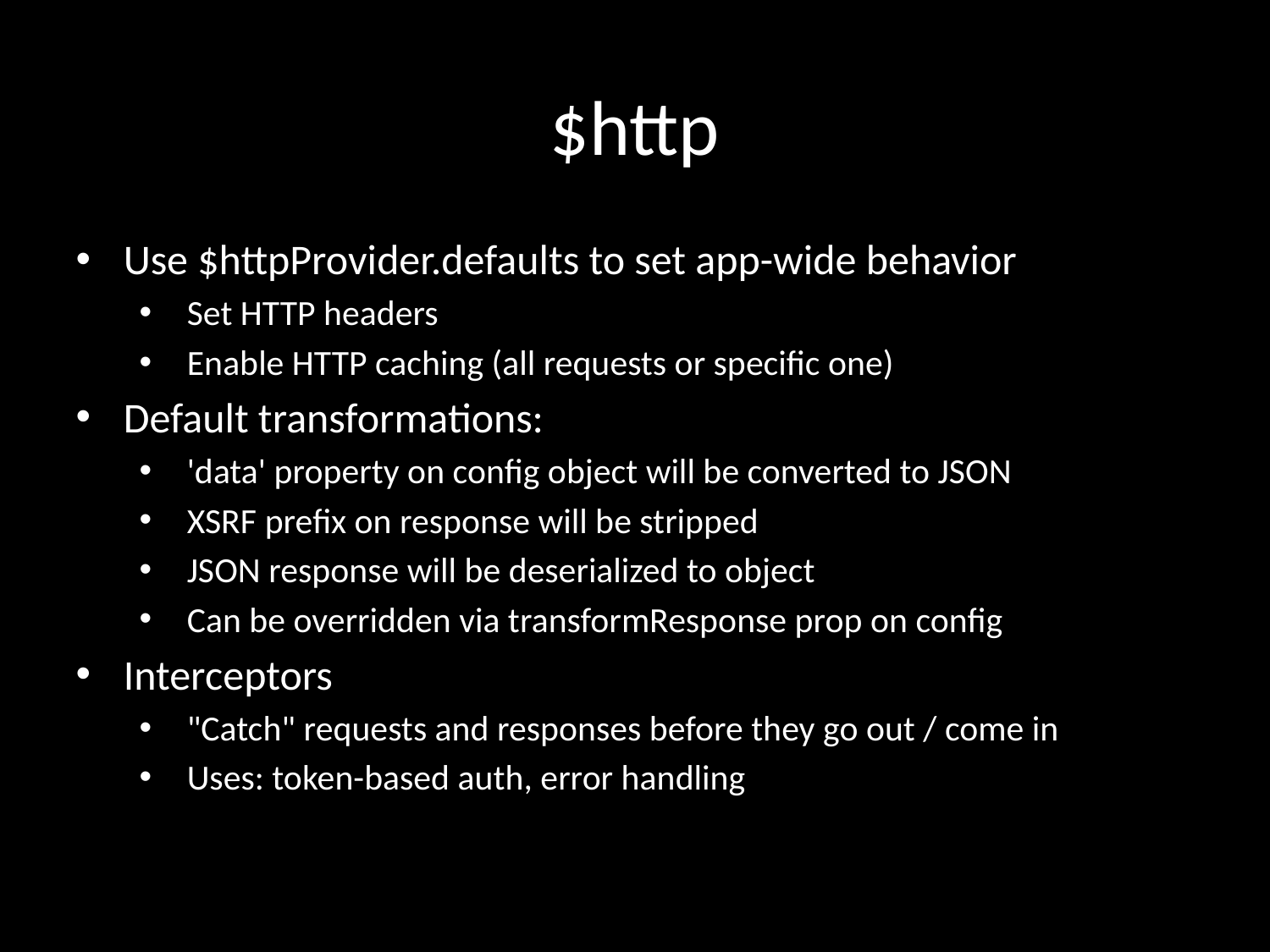

# $http
Use $httpProvider.defaults to set app-wide behavior
Set HTTP headers
Enable HTTP caching (all requests or specific one)
Default transformations:
'data' property on config object will be converted to JSON
XSRF prefix on response will be stripped
JSON response will be deserialized to object
Can be overridden via transformResponse prop on config
Interceptors
"Catch" requests and responses before they go out / come in
Uses: token-based auth, error handling